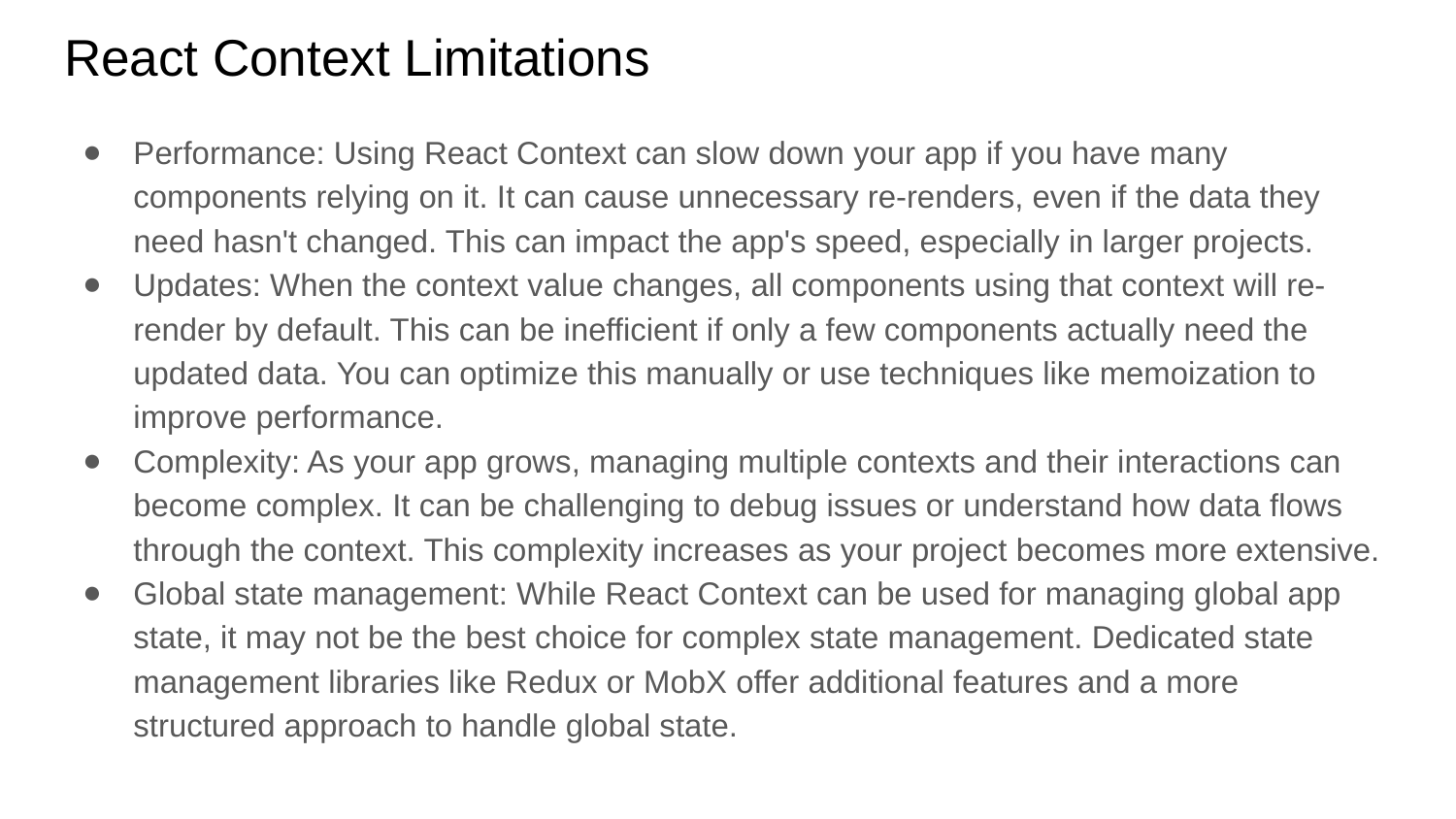

# React Context Limitations
Performance: Using React Context can slow down your app if you have many components relying on it. It can cause unnecessary re-renders, even if the data they need hasn't changed. This can impact the app's speed, especially in larger projects.
Updates: When the context value changes, all components using that context will re-render by default. This can be inefficient if only a few components actually need the updated data. You can optimize this manually or use techniques like memoization to improve performance.
Complexity: As your app grows, managing multiple contexts and their interactions can become complex. It can be challenging to debug issues or understand how data flows through the context. This complexity increases as your project becomes more extensive.
Global state management: While React Context can be used for managing global app state, it may not be the best choice for complex state management. Dedicated state management libraries like Redux or MobX offer additional features and a more structured approach to handle global state.